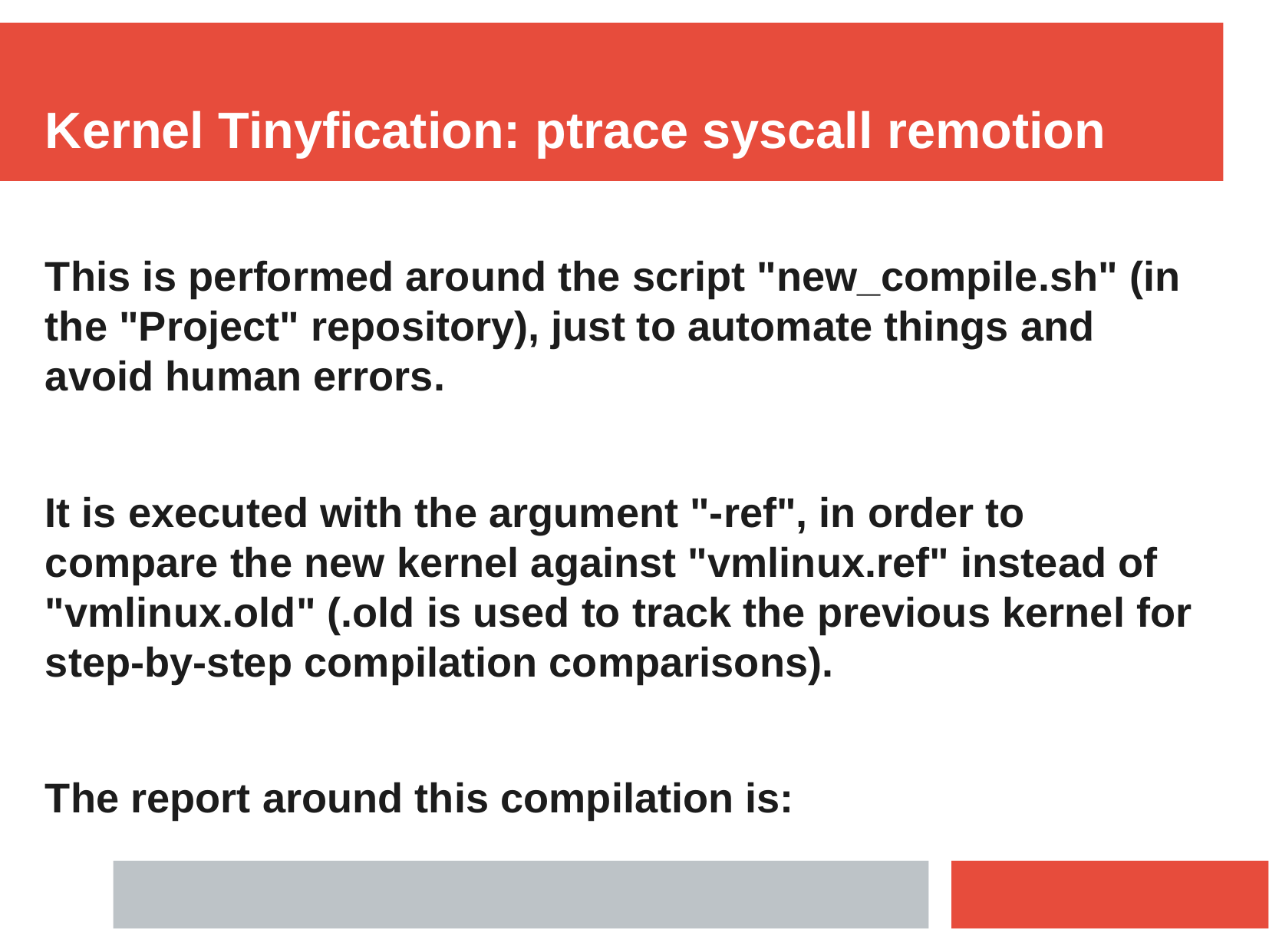

Kernel Tinyfication: ptrace syscall remotion
This is performed around the script "new_compile.sh" (in the "Project" repository), just to automate things and avoid human errors.

It is executed with the argument "-ref", in order to compare the new kernel against "vmlinux.ref" instead of "vmlinux.old" (.old is used to track the previous kernel for step-by-step compilation comparisons).

The report around this compilation is: